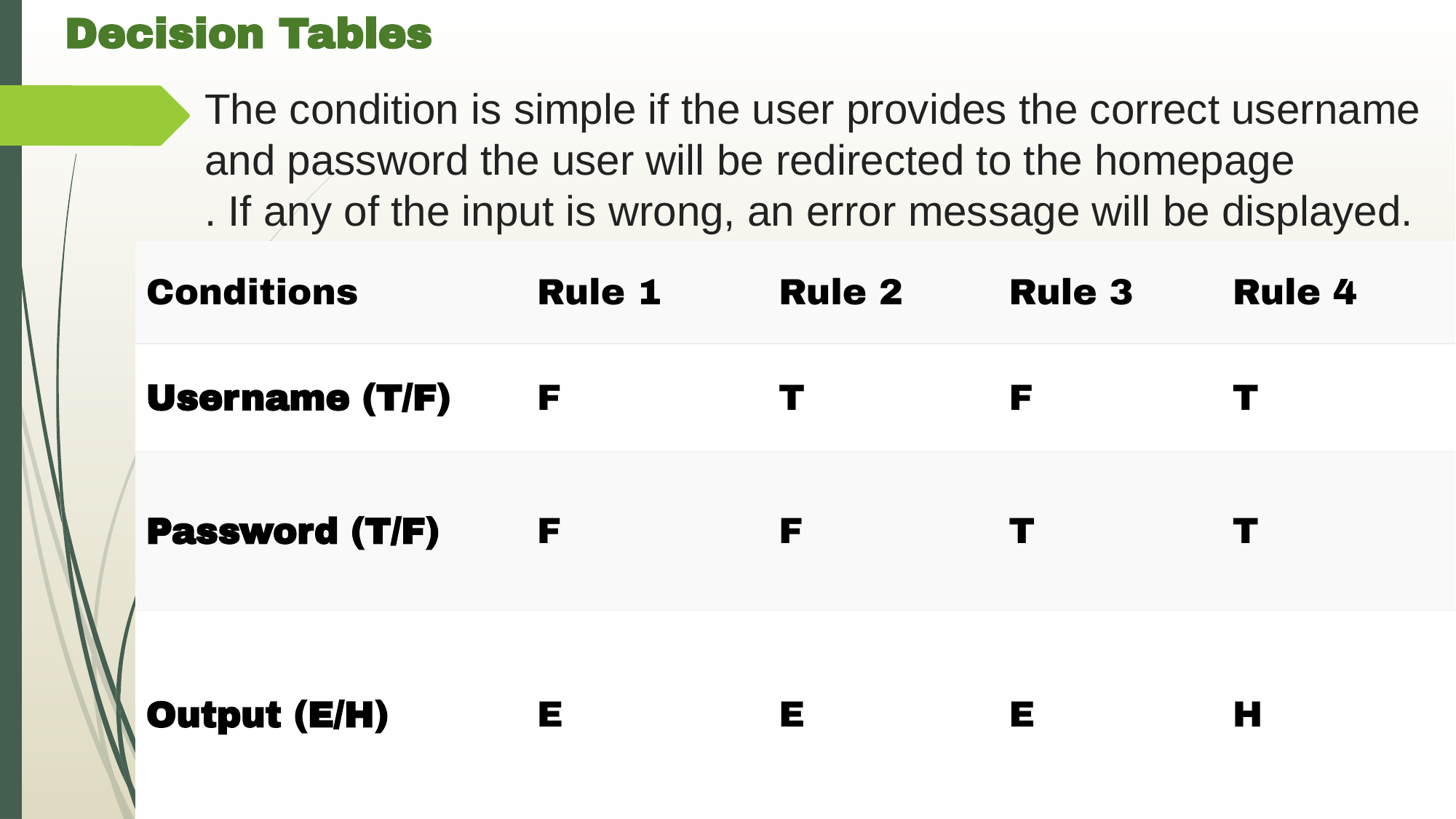

# Decision Tables
The condition is simple if the user provides the correct username and password the user will be redirected to the homepage
. If any of the input is wrong, an error message will be displayed.
| Conditions | Rule 1 | Rule 2 | Rule 3 | Rule 4 |
| --- | --- | --- | --- | --- |
| Username (T/F) | F | T | F | T |
| Password (T/F) | F | F | T | T |
| Output (E/H) | E | E | E | H |